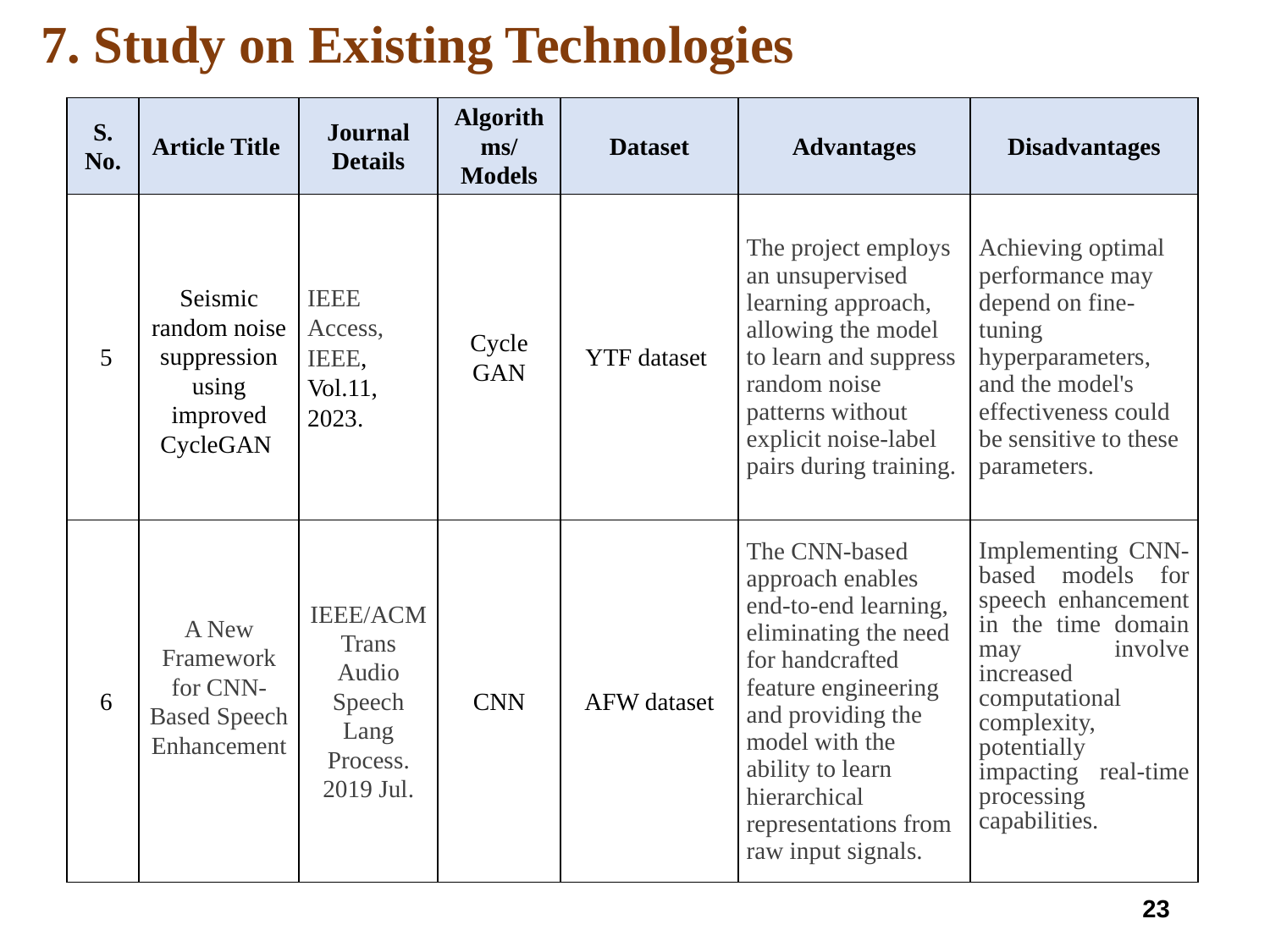

# 7. Study on Existing Technologies

| S. No. | Article Title | Journal Details | Algorithms/ Models | Dataset | Advantages | Disadvantages |
| --- | --- | --- | --- | --- | --- | --- |
| 5 | Seismic random noise suppression using improved CycleGAN | IEEE Access, IEEE, Vol.11, 2023. | Cycle GAN | YTF dataset | The project employs an unsupervised learning approach, allowing the model to learn and suppress random noise patterns without explicit noise-label pairs during training. | Achieving optimal performance may depend on fine-tuning hyperparameters, and the model's effectiveness could be sensitive to these parameters. |
| 6 | A New Framework for CNN-Based Speech Enhancement | IEEE/ACM Trans Audio Speech Lang Process. 2019 Jul. | CNN | AFW dataset | The CNN-based approach enables end-to-end learning, eliminating the need for handcrafted feature engineering and providing the model with the ability to learn hierarchical representations from raw input signals. | Implementing CNN-based models for speech enhancement in the time domain may involve increased computational complexity, potentially impacting real-time processing capabilities. |
23